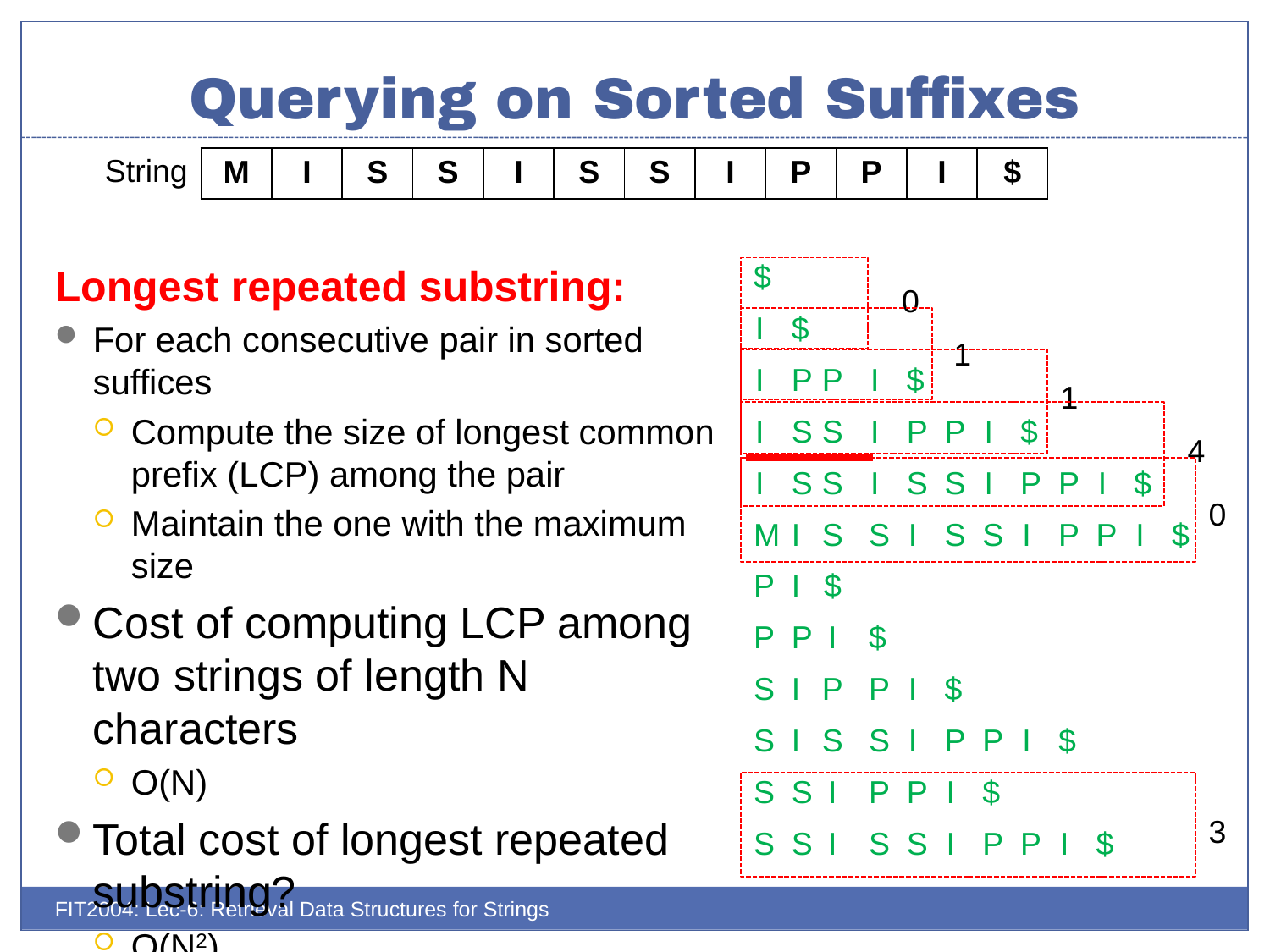

# Querying on Sorted Suffixes
String
| M | I | S | S | I | S | S | I | P | P | I | $ |
| --- | --- | --- | --- | --- | --- | --- | --- | --- | --- | --- | --- |
Longest repeated substring:
For each consecutive pair in sorted suffices
Compute the size of longest common prefix (LCP) among the pair
Maintain the one with the maximum size
Cost of computing LCP among two strings of length N characters
O(N)
Total cost of longest repeated substring?
O(N2)
| $ |  |  |  |  |  |  |  |  |  |  |  |
| --- | --- | --- | --- | --- | --- | --- | --- | --- | --- | --- | --- |
| I | $ |  |  |  |  |  |  |  |  |  |  |
| I | P | P | I | $ |  |  |  |  |  |  |  |
| I | S | S | I | P | P | I | $ |  |  |  |  |
| I | S | S | I | S | S | I | P | P | I | $ |  |
| M | I | S | S | I | S | S | I | P | P | I | $ |
| P | I | $ |  |  |  |  |  |  |  |  |  |
| P | P | I | $ |  |  |  |  |  |  |  |  |
| S | I | P | P | I | $ |  |  |  |  |  |  |
| S | I | S | S | I | P | P | I | $ |  |  |  |
| S | S | I | P | P | I | $ |  |  |  |  |  |
| S | S | I | S | S | I | P | P | I | $ |  |  |

0

1

1

4

0

3
FIT2004: Lec-6: Retrieval Data Structures for Strings